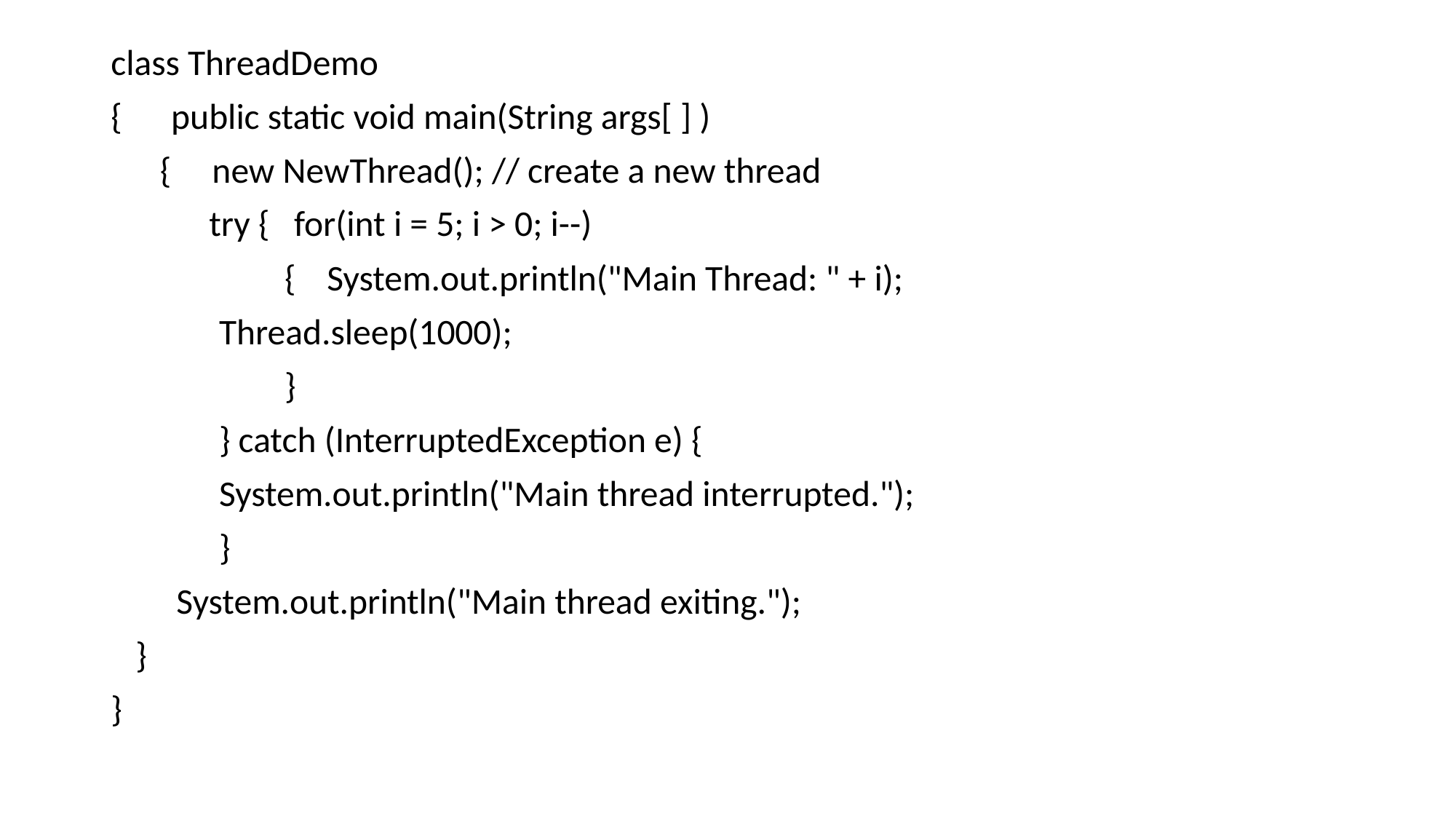

class ThreadDemo
{      public static void main(String args[ ] )
      {     new NewThread(); // create a new thread
            try {   for(int i = 5; i > 0; i--)
	        { 	System.out.println("Main Thread: " + i);
		Thread.sleep(1000);
	        }
	} catch (InterruptedException e) {
		System.out.println("Main thread interrupted.");
	}
        System.out.println("Main thread exiting.");
   }
}